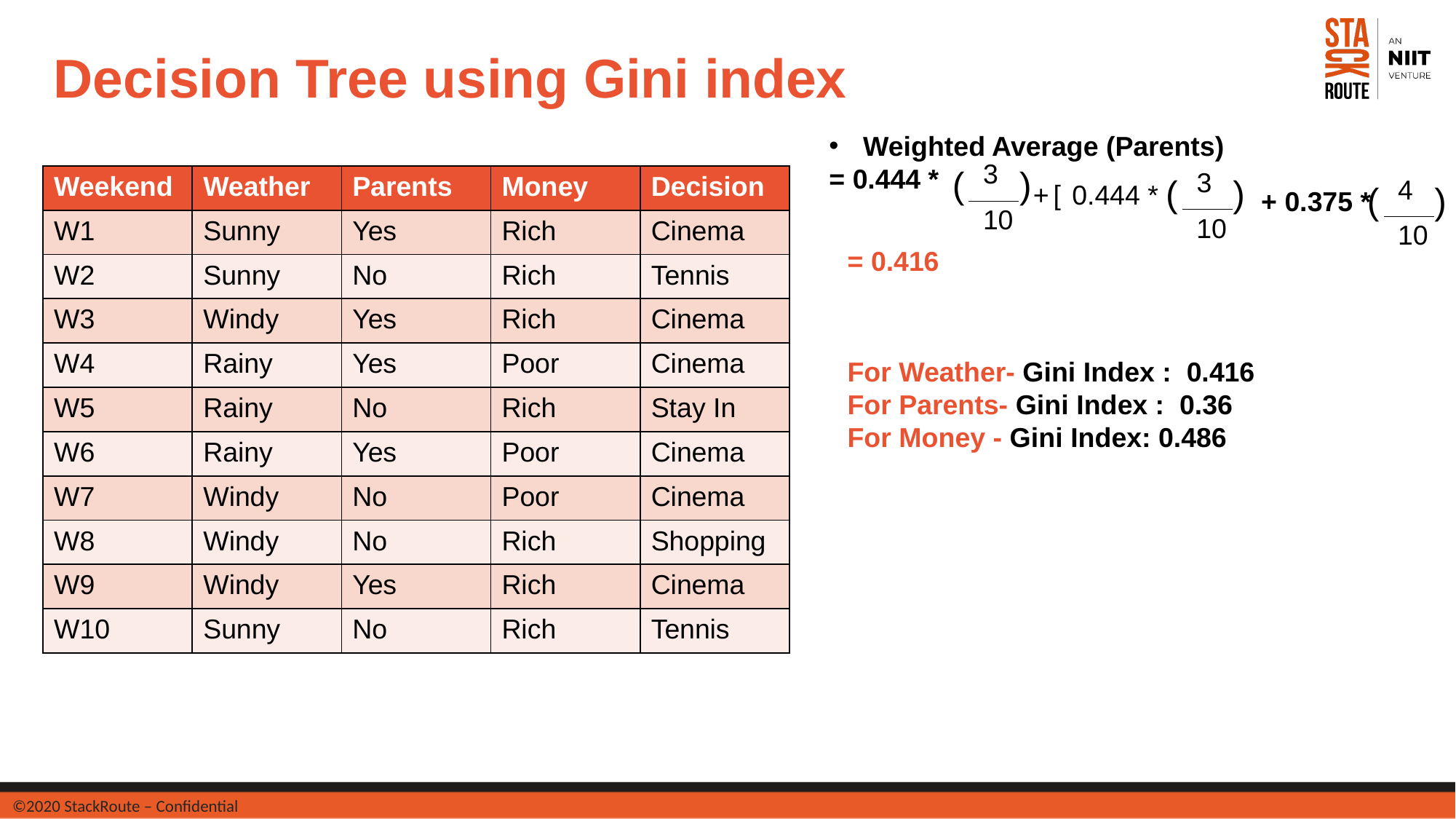

Decision Tree using Gini index
Weighted Average (Parents)
= 0.444 *
3
10
(
)
3
10
(
)
4
10
(
)
+   0.444 *
[
+ 0.375 *
= 0.416
For Weather- Gini Index :  0.416
For Parents- Gini Index :  0.36
For Money - Gini Index: 0.486
| Weekend | Weather | Parents | Money | Decision |
| --- | --- | --- | --- | --- |
| W1 | Sunny | Yes | Rich | Cinema |
| W2 | Sunny | No | Rich | Tennis |
| W3 | Windy | Yes | Rich | Cinema |
| W4 | Rainy | Yes | Poor | Cinema |
| W5 | Rainy | No | Rich | Stay In |
| W6 | Rainy | Yes | Poor | Cinema |
| W7 | Windy | No | Poor | Cinema |
| W8 | Windy | No | Rich | Shopping |
| W9 | Windy | Yes | Rich | Cinema |
| W10 | Sunny | No | Rich | Tennis |